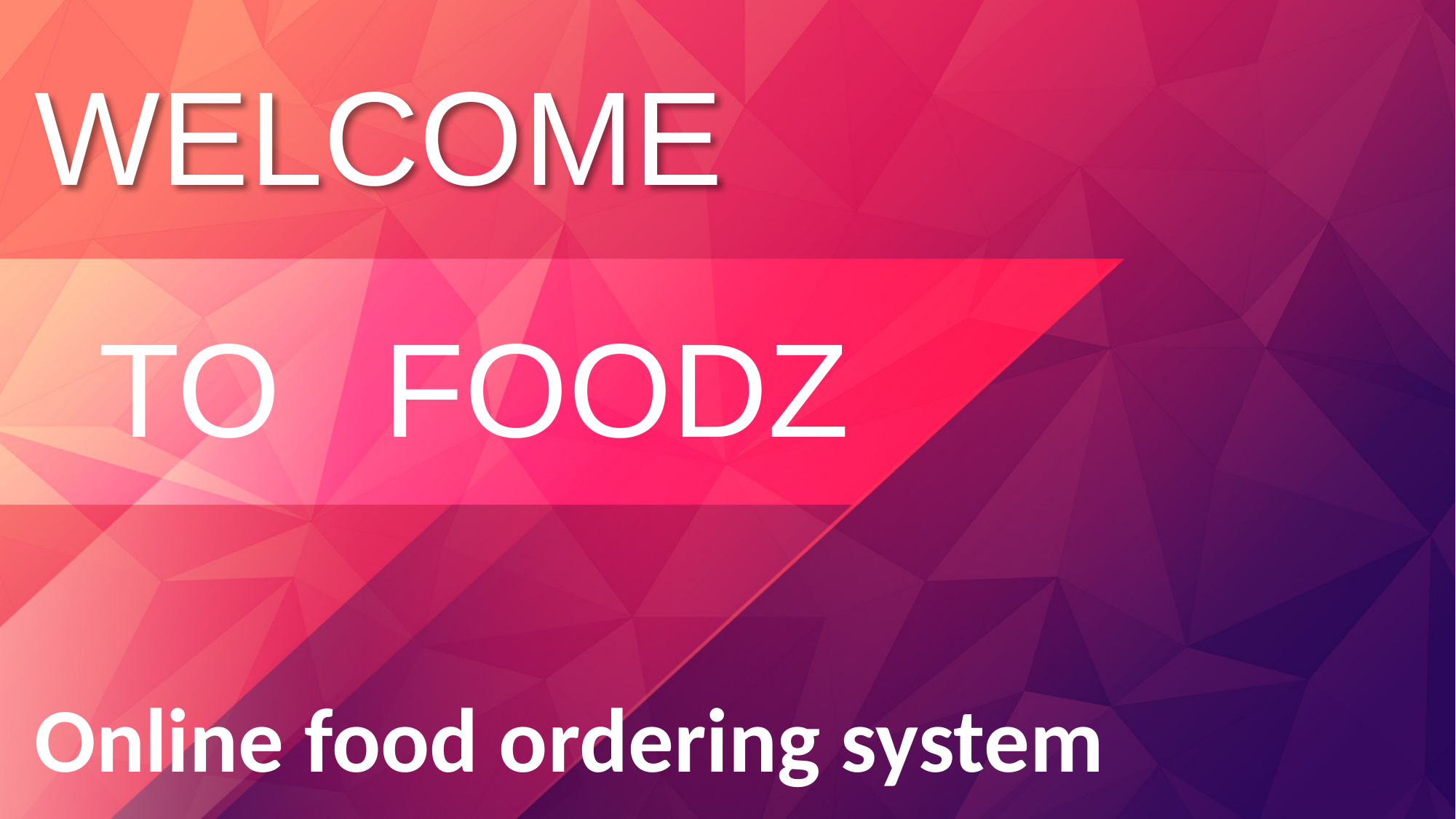

# WELCOME
TO
FOODZ
Online food ordering system